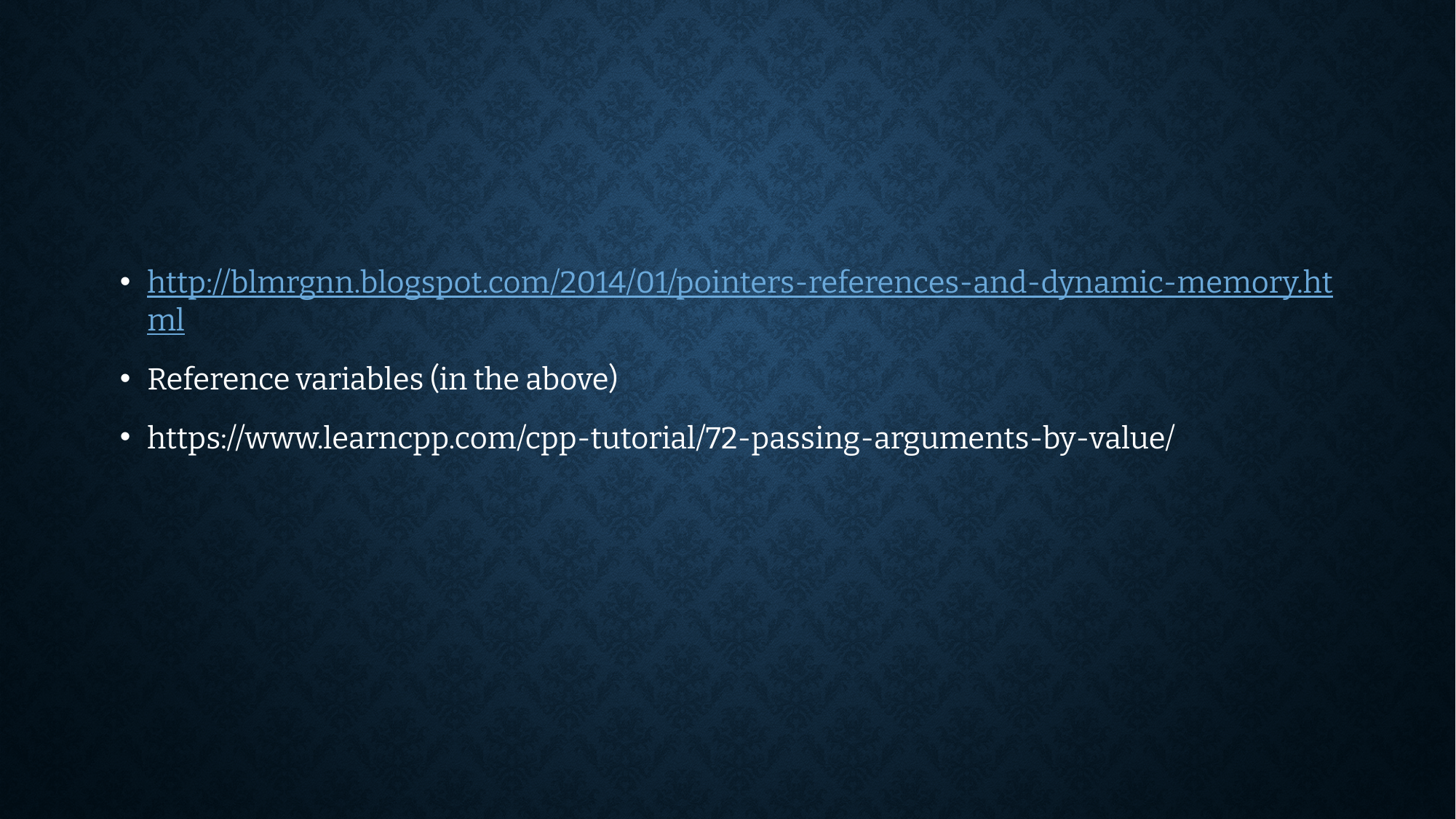

#
http://blmrgnn.blogspot.com/2014/01/pointers-references-and-dynamic-memory.html
Reference variables (in the above)
https://www.learncpp.com/cpp-tutorial/72-passing-arguments-by-value/